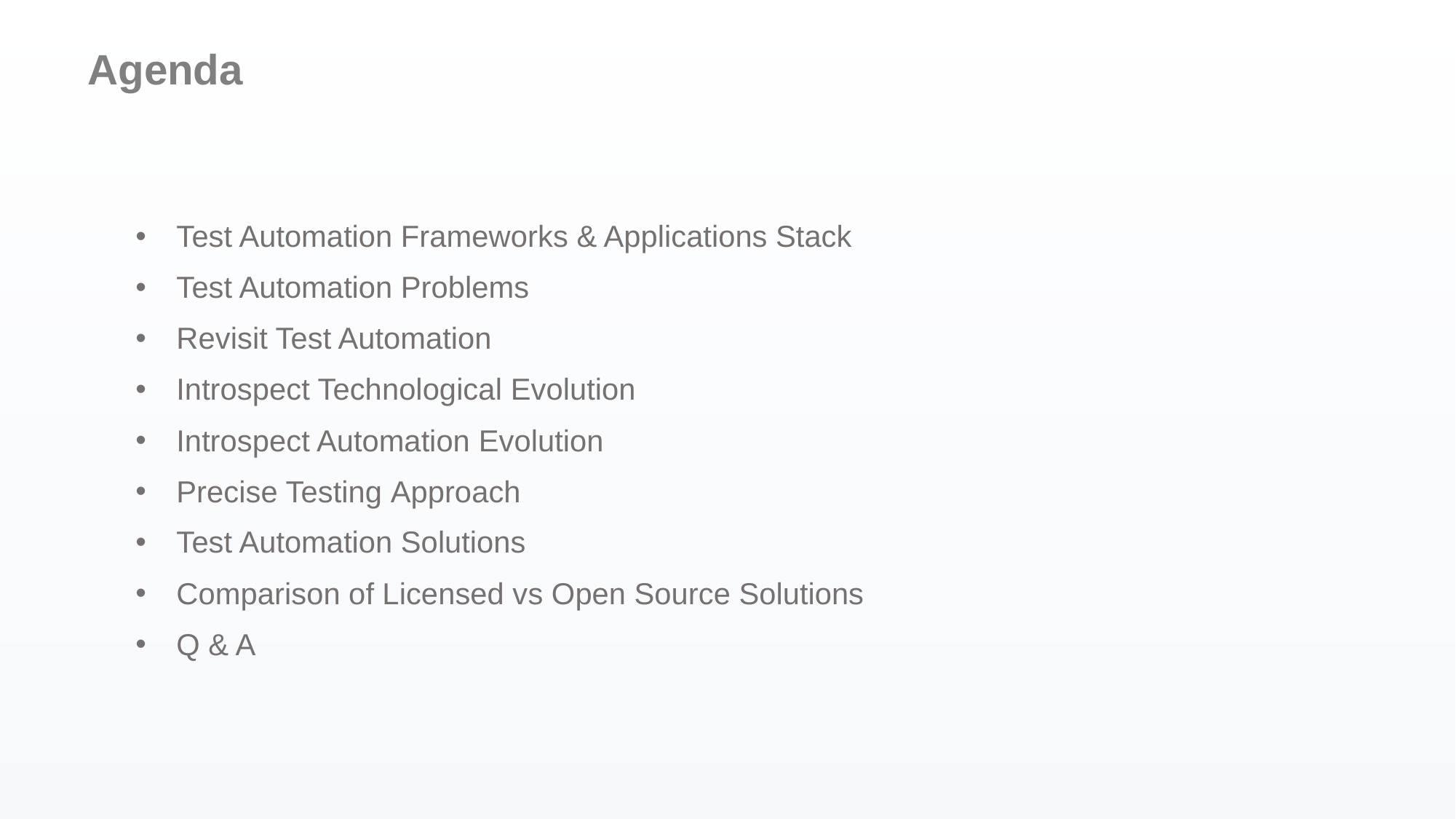

Agenda
Test Automation Frameworks & Applications Stack
Test Automation Problems
Revisit Test Automation
Introspect Technological Evolution
Introspect Automation Evolution
Precise Testing Approach
Test Automation Solutions
Comparison of Licensed vs Open Source Solutions
Q & A
Amit Verma ©
2